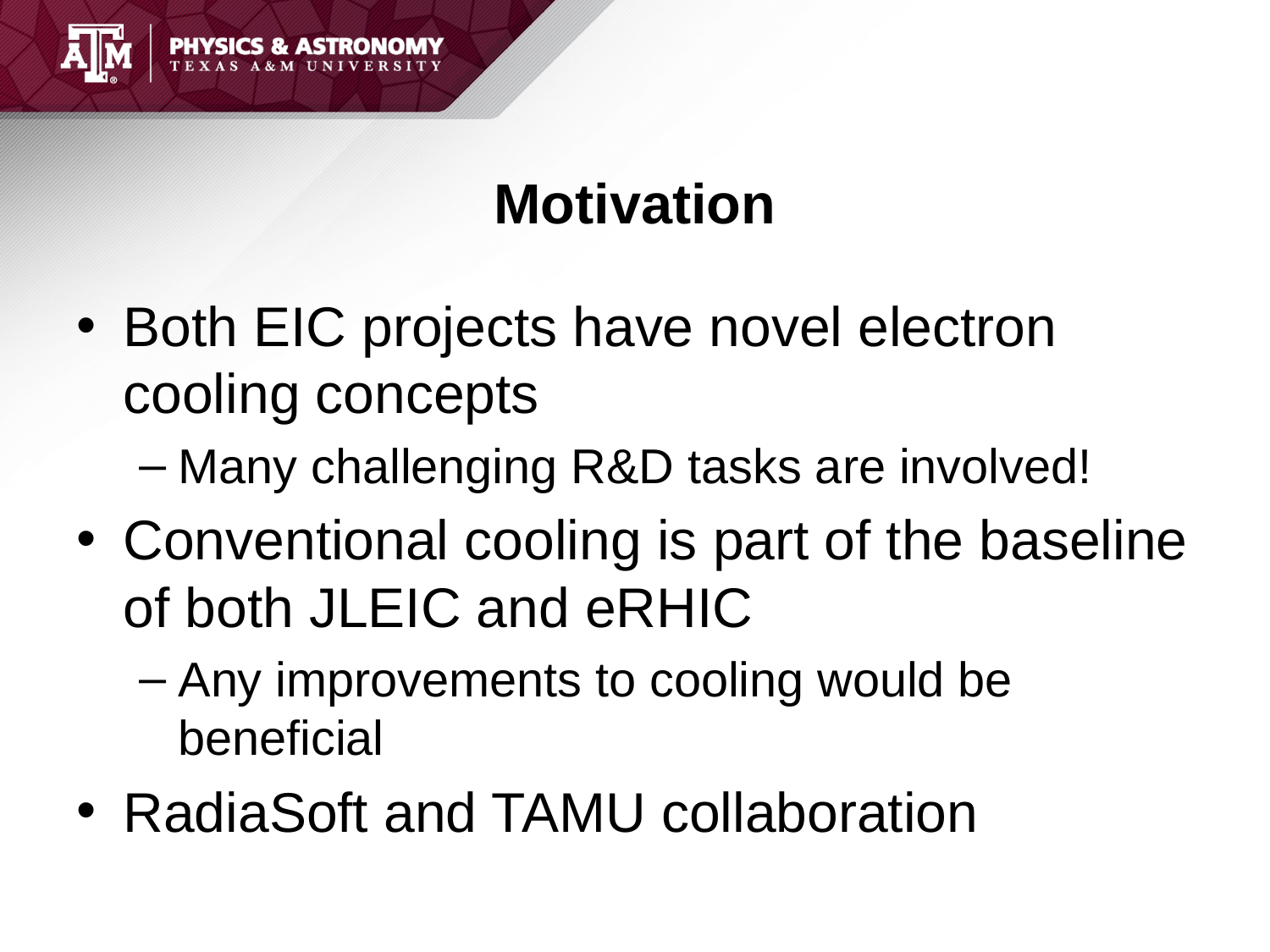

# Motivation
Both EIC projects have novel electron cooling concepts
Many challenging R&D tasks are involved!
Conventional cooling is part of the baseline of both JLEIC and eRHIC
Any improvements to cooling would be beneficial
RadiaSoft and TAMU collaboration